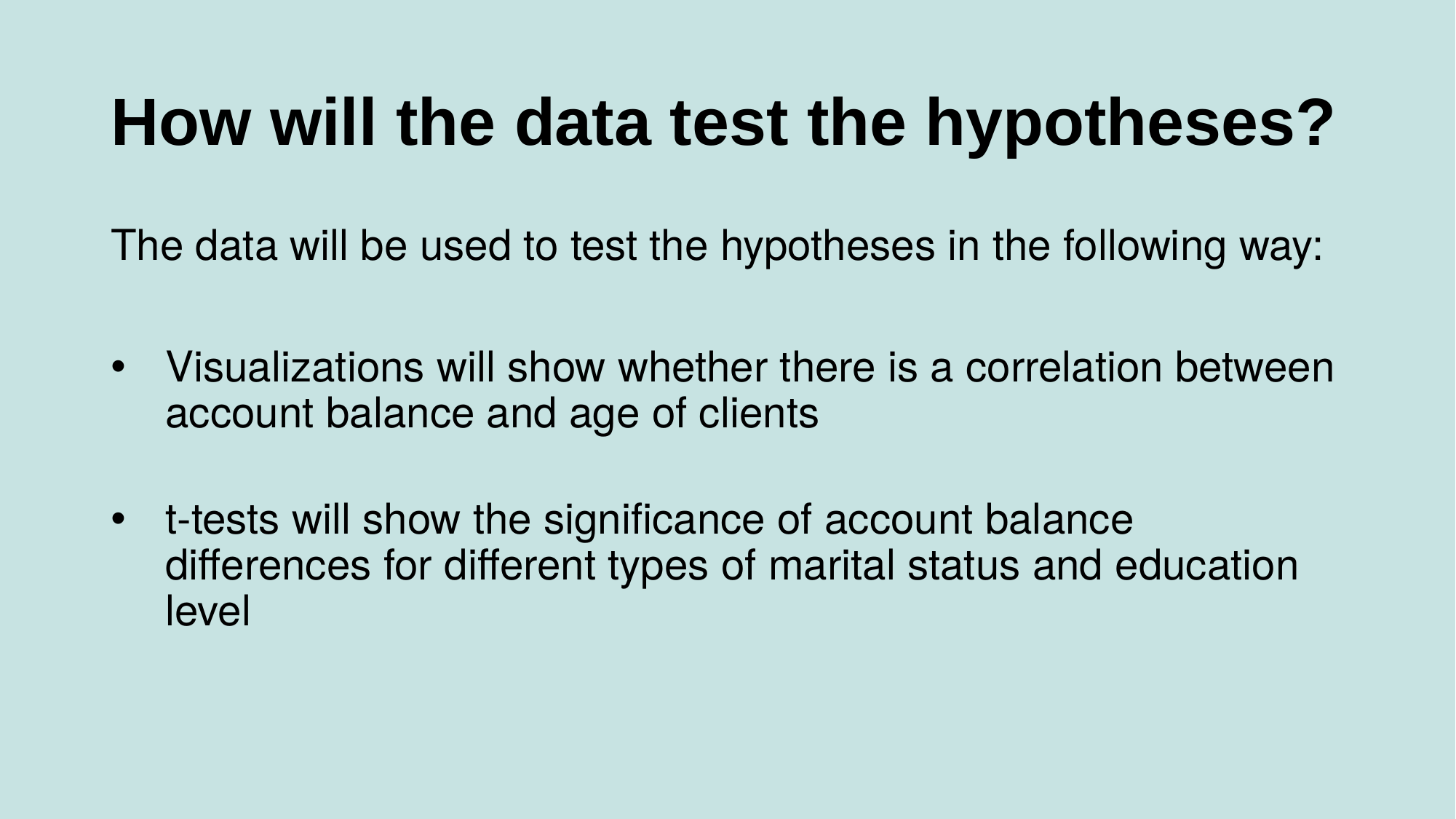

# How will the data test the hypotheses?
The data will be used to test the hypotheses in the following way:

Visualizations will show whether there is a correlation between account balance and age of clients
t-tests will show the significance of account balance differences for different types of marital status and education level